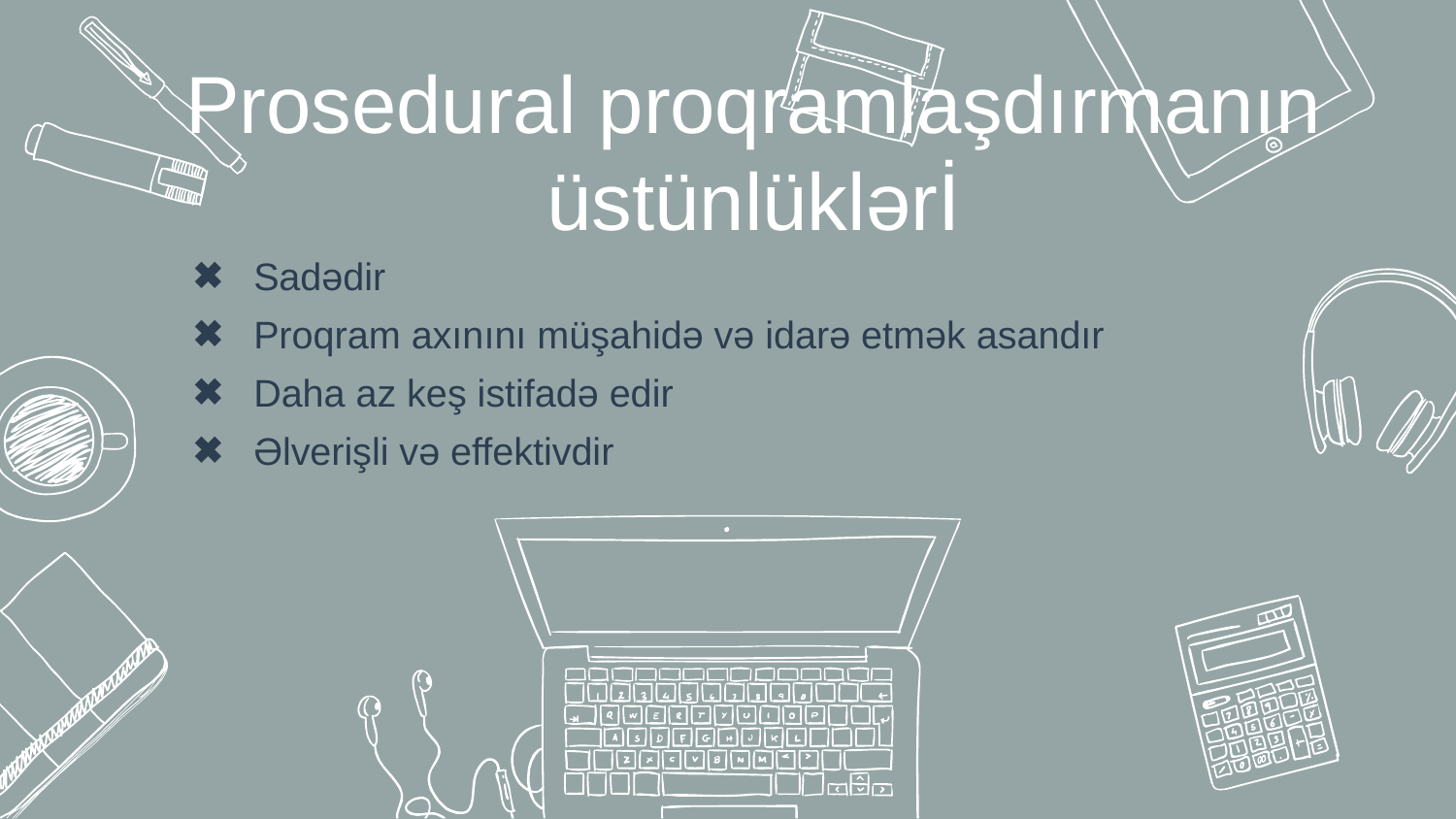

9
# Prosedural proqramlaşdırmanın üstünlüklərİ
Sadədir
Proqram axınını müşahidə və idarə etmək asandır
Daha az keş istifadə edir
Əlverişli və effektivdir